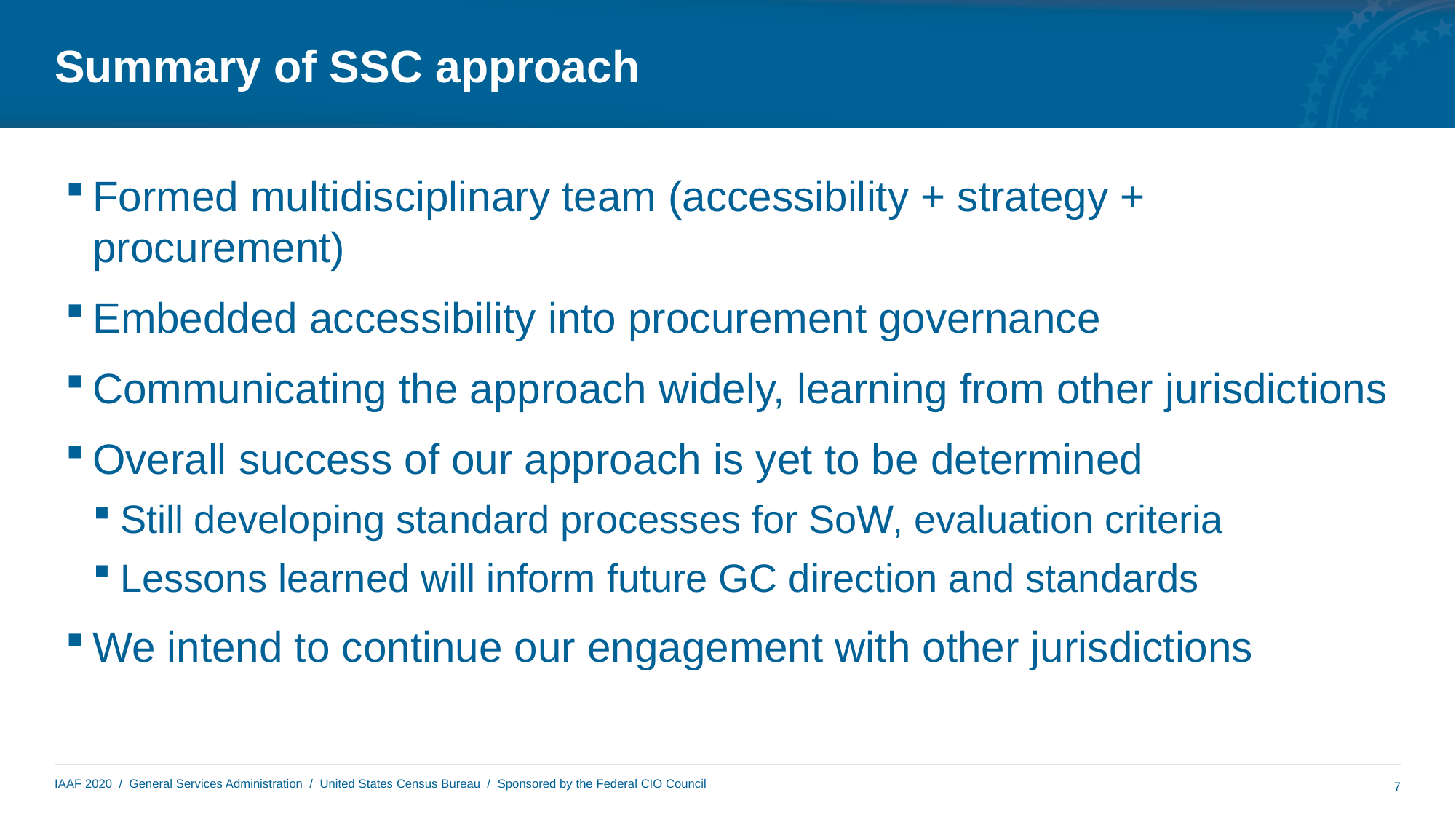

# Summary of SSC approach
Formed multidisciplinary team (accessibility + strategy + procurement)
Embedded accessibility into procurement governance
Communicating the approach widely, learning from other jurisdictions
Overall success of our approach is yet to be determined
Still developing standard processes for SoW, evaluation criteria
Lessons learned will inform future GC direction and standards
We intend to continue our engagement with other jurisdictions

7